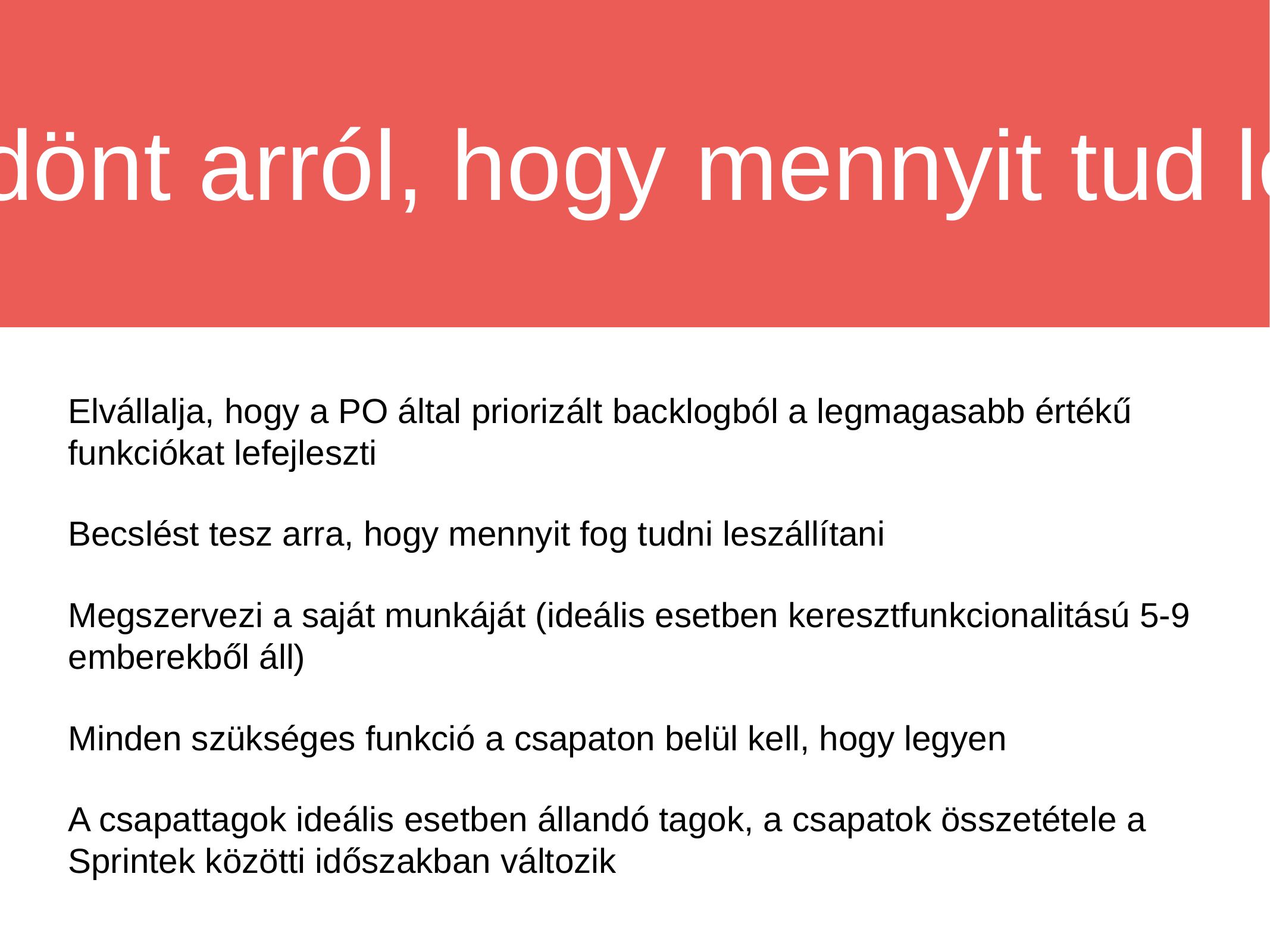

A csapat dönt arról, hogy mennyit tud leszállítani
Elvállalja, hogy a PO által priorizált backlogból a legmagasabb értékű funkciókat lefejleszti
Becslést tesz arra, hogy mennyit fog tudni leszállítani
Megszervezi a saját munkáját (ideális esetben keresztfunkcionalitású 5-9 emberekből áll)
Minden szükséges funkció a csapaton belül kell, hogy legyen
A csapattagok ideális esetben állandó tagok, a csapatok összetétele a Sprintek közötti időszakban változik